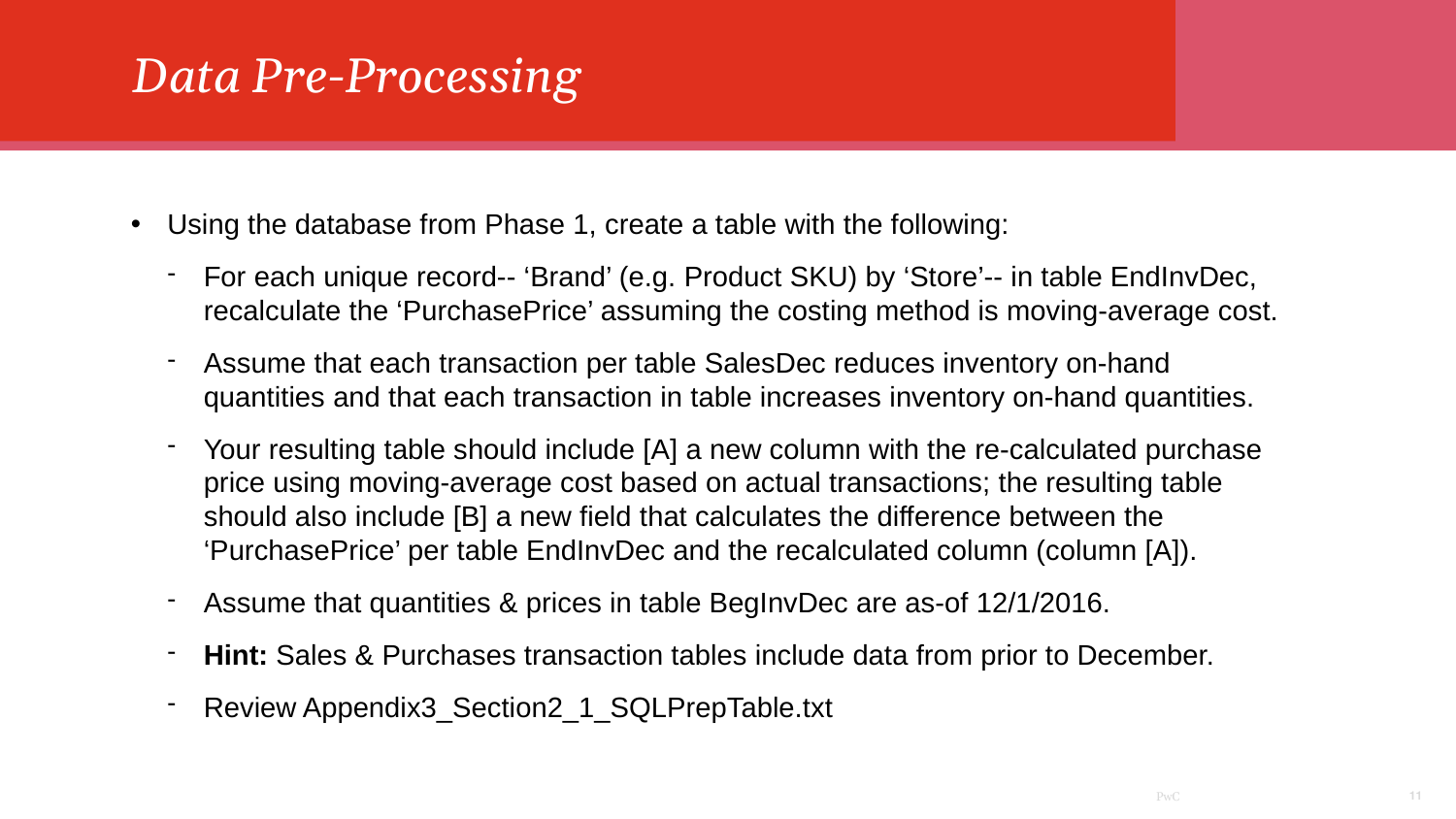

Data Pre-Processing
Using the database from Phase 1, create a table with the following:
For each unique record-- ‘Brand’ (e.g. Product SKU) by ‘Store’-- in table EndInvDec, recalculate the ‘PurchasePrice’ assuming the costing method is moving-average cost.
Assume that each transaction per table SalesDec reduces inventory on-hand quantities and that each transaction in table increases inventory on-hand quantities.
Your resulting table should include [A] a new column with the re-calculated purchase price using moving-average cost based on actual transactions; the resulting table should also include [B] a new field that calculates the difference between the ‘PurchasePrice’ per table EndInvDec and the recalculated column (column [A]).
Assume that quantities & prices in table BegInvDec are as-of 12/1/2016.
Hint: Sales & Purchases transaction tables include data from prior to December.
Review Appendix3_Section2_1_SQLPrepTable.txt